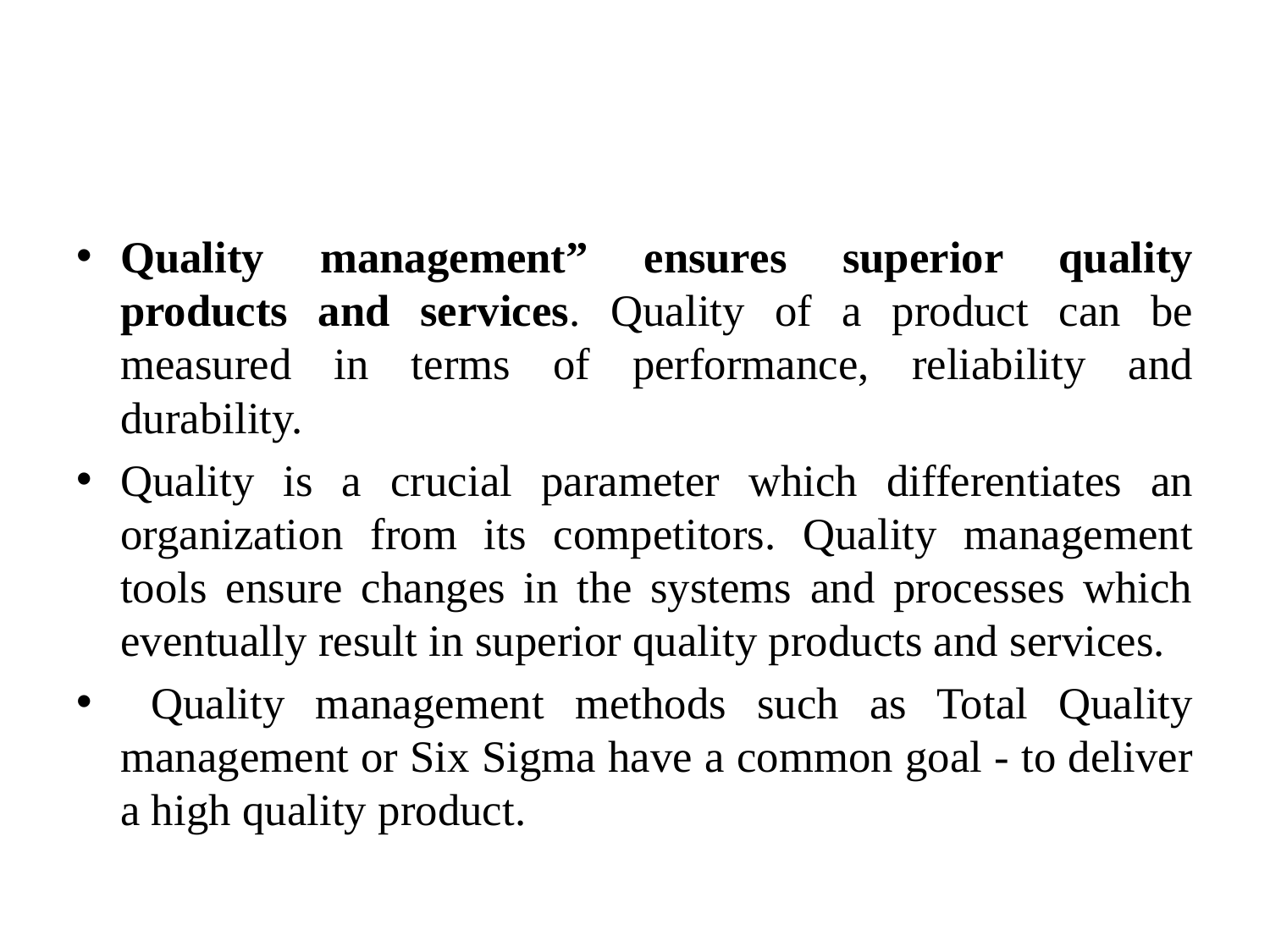

#
Quality management” ensures superior quality products and services. Quality of a product can be measured in terms of performance, reliability and durability.
Quality is a crucial parameter which differentiates an organization from its competitors. Quality management tools ensure changes in the systems and processes which eventually result in superior quality products and services.
 Quality management methods such as Total Quality management or Six Sigma have a common goal - to deliver a high quality product.